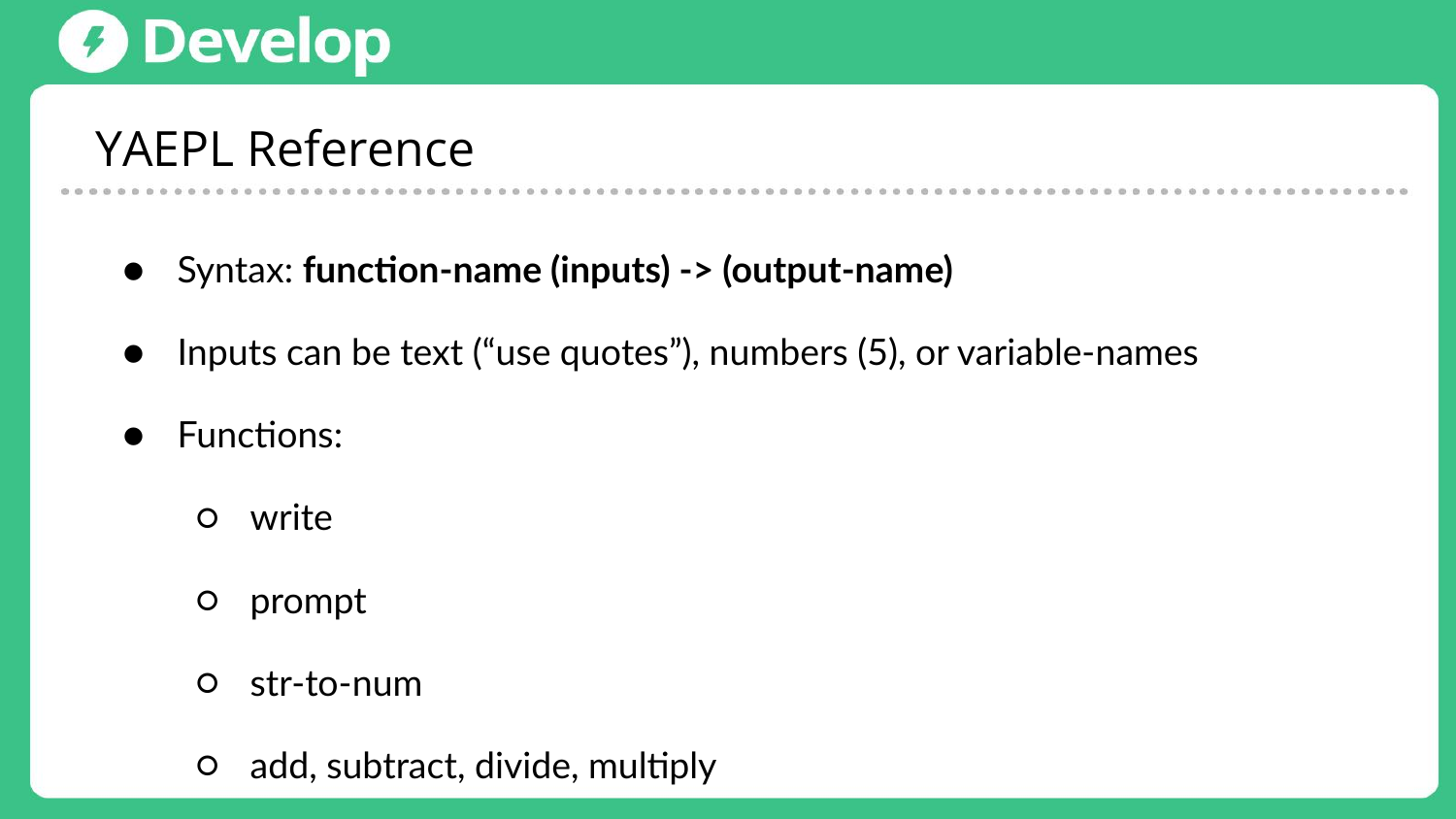

YAEPL Reference
Syntax: function-name (inputs) -> (output-name)
Inputs can be text (“use quotes”), numbers (5), or variable-names
Functions:
write
prompt
str-to-num
add, subtract, divide, multiply